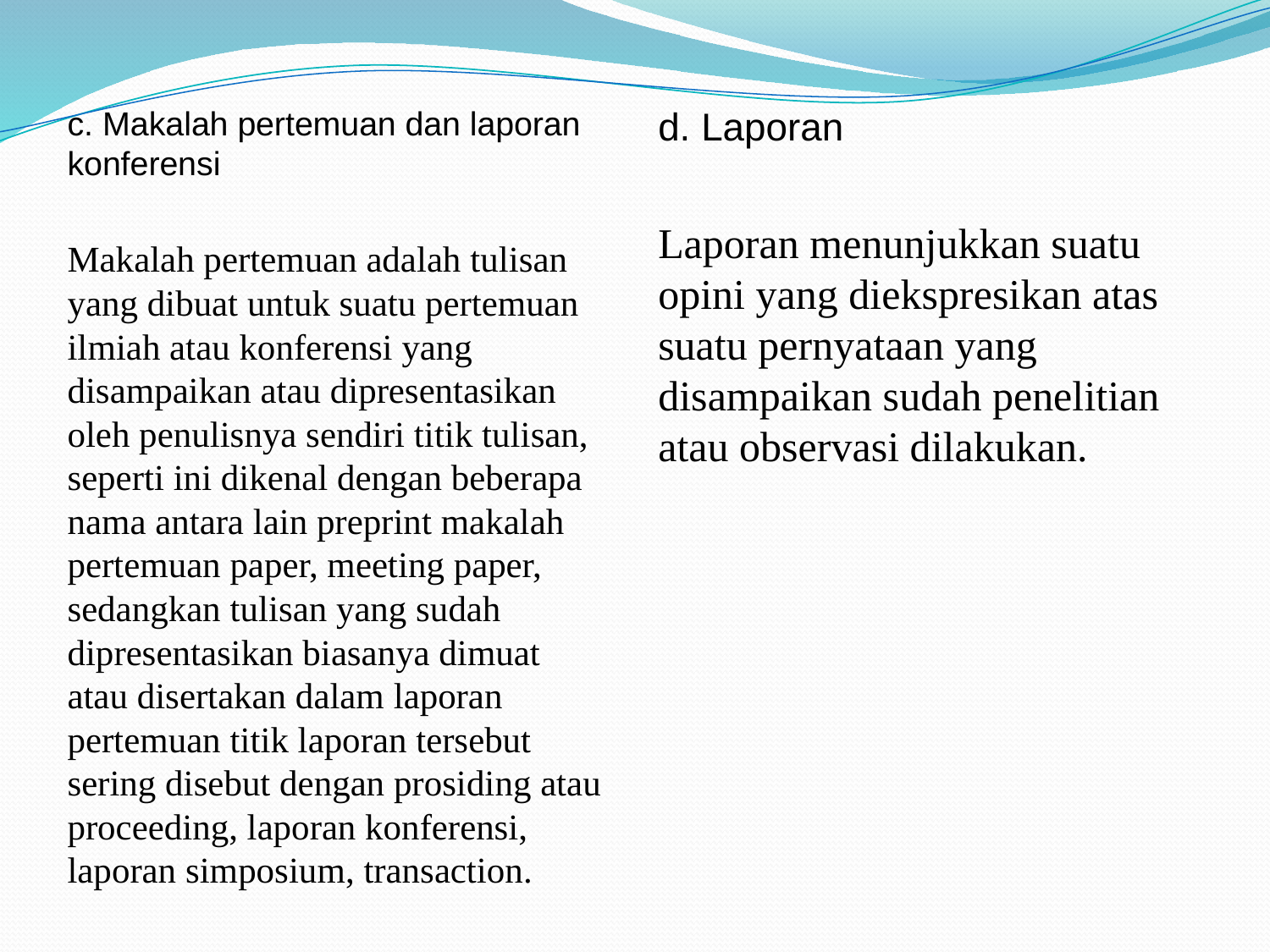

c. Makalah pertemuan dan laporan konferensi

Makalah pertemuan adalah tulisan yang dibuat untuk suatu pertemuan ilmiah atau konferensi yang disampaikan atau dipresentasikan oleh penulisnya sendiri titik tulisan, seperti ini dikenal dengan beberapa nama antara lain preprint makalah pertemuan paper, meeting paper, sedangkan tulisan yang sudah dipresentasikan biasanya dimuat atau disertakan dalam laporan pertemuan titik laporan tersebut sering disebut dengan prosiding atau proceeding, laporan konferensi, laporan simposium, transaction.

d. Laporan

Laporan menunjukkan suatu opini yang diekspresikan atas suatu pernyataan yang disampaikan sudah penelitian atau observasi dilakukan.